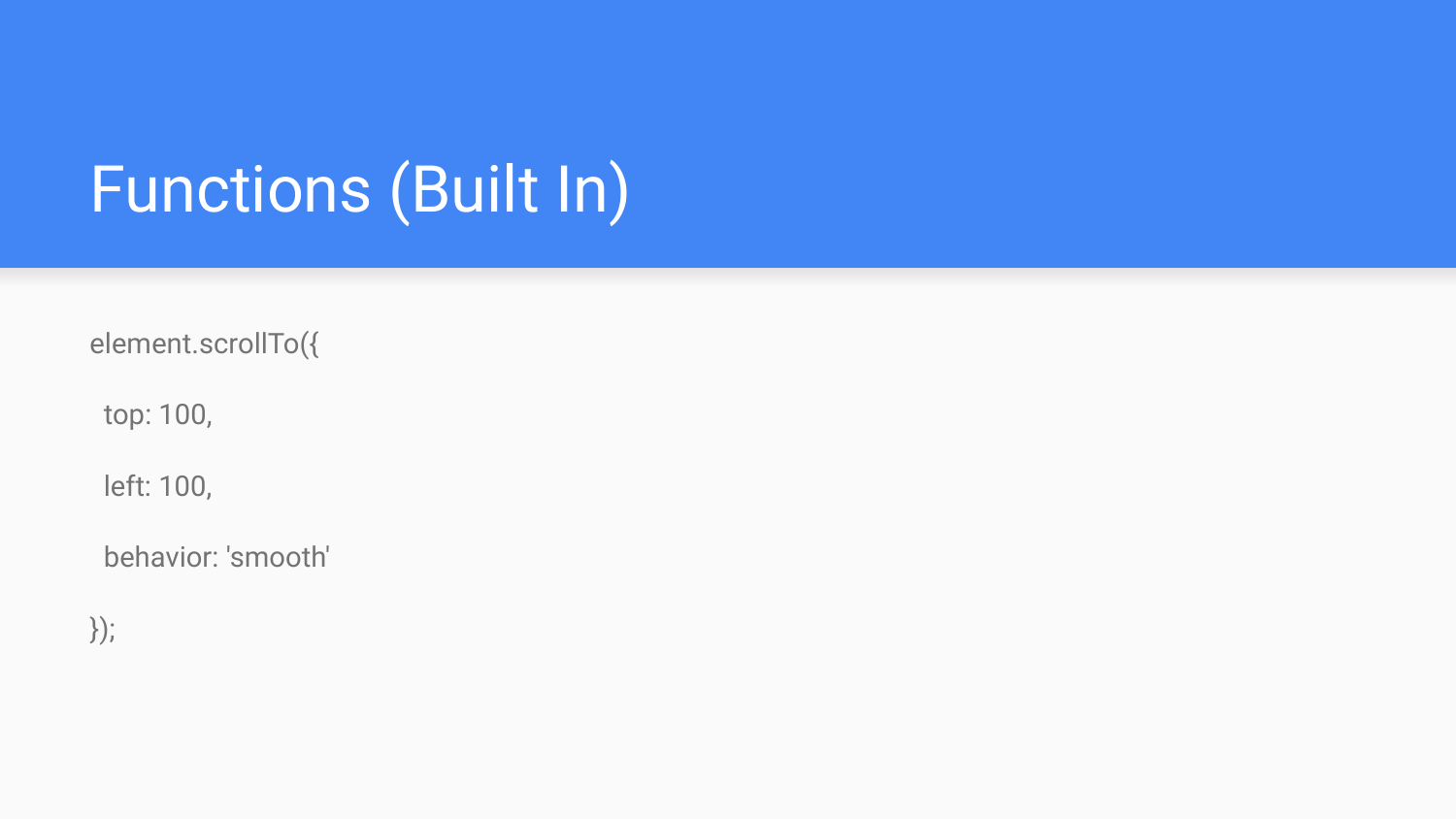

# Functions (Built In)
element.scrollTo({
  top: 100,
  left: 100,
  behavior: 'smooth'
});